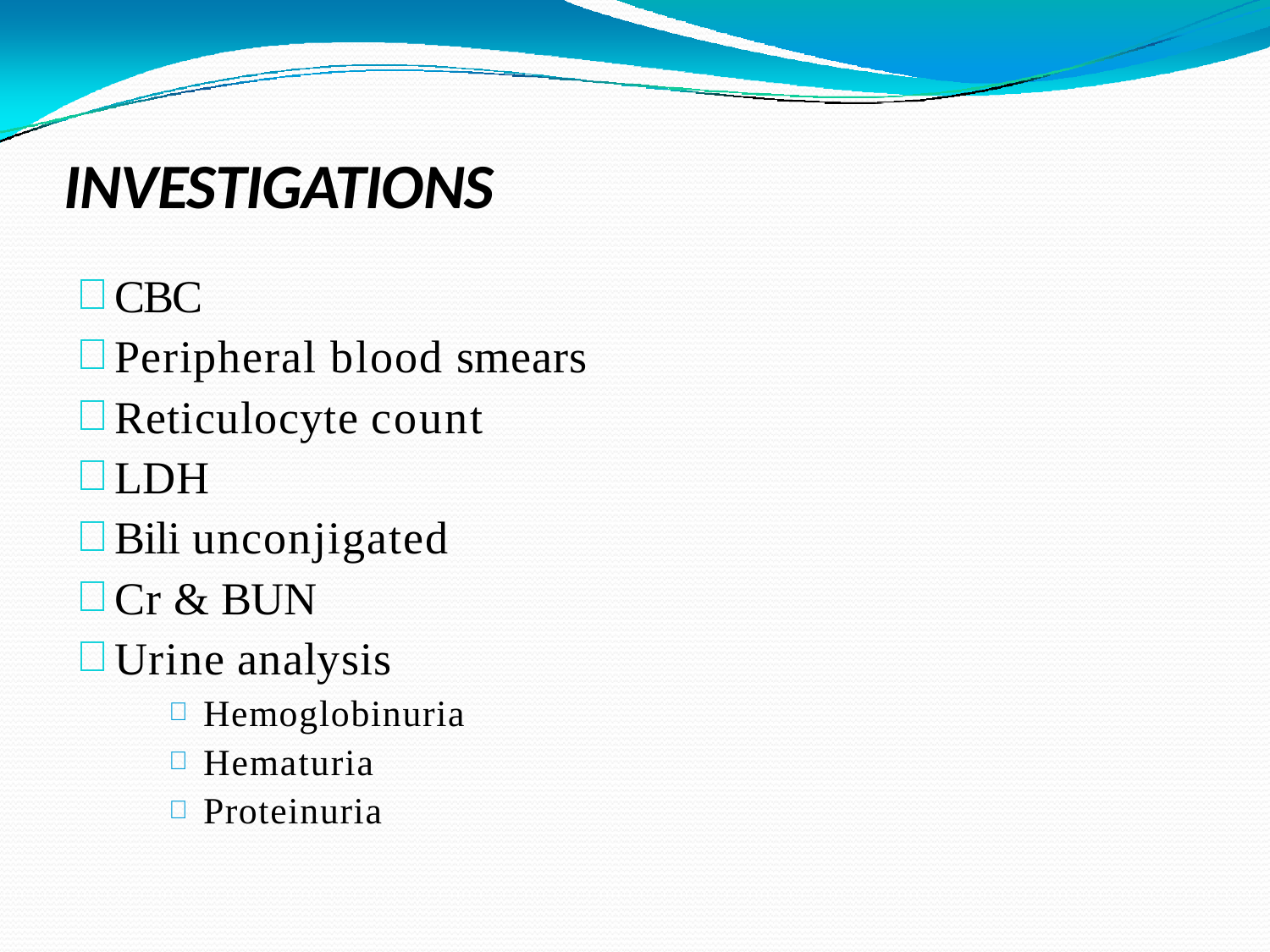

# INVESTIGATIONS
CBC
Peripheral blood smears
Reticulocyte count
LDH
Bili unconjigated
Cr & BUN
Urine analysis
Hemoglobinuria
Hematuria
Proteinuria